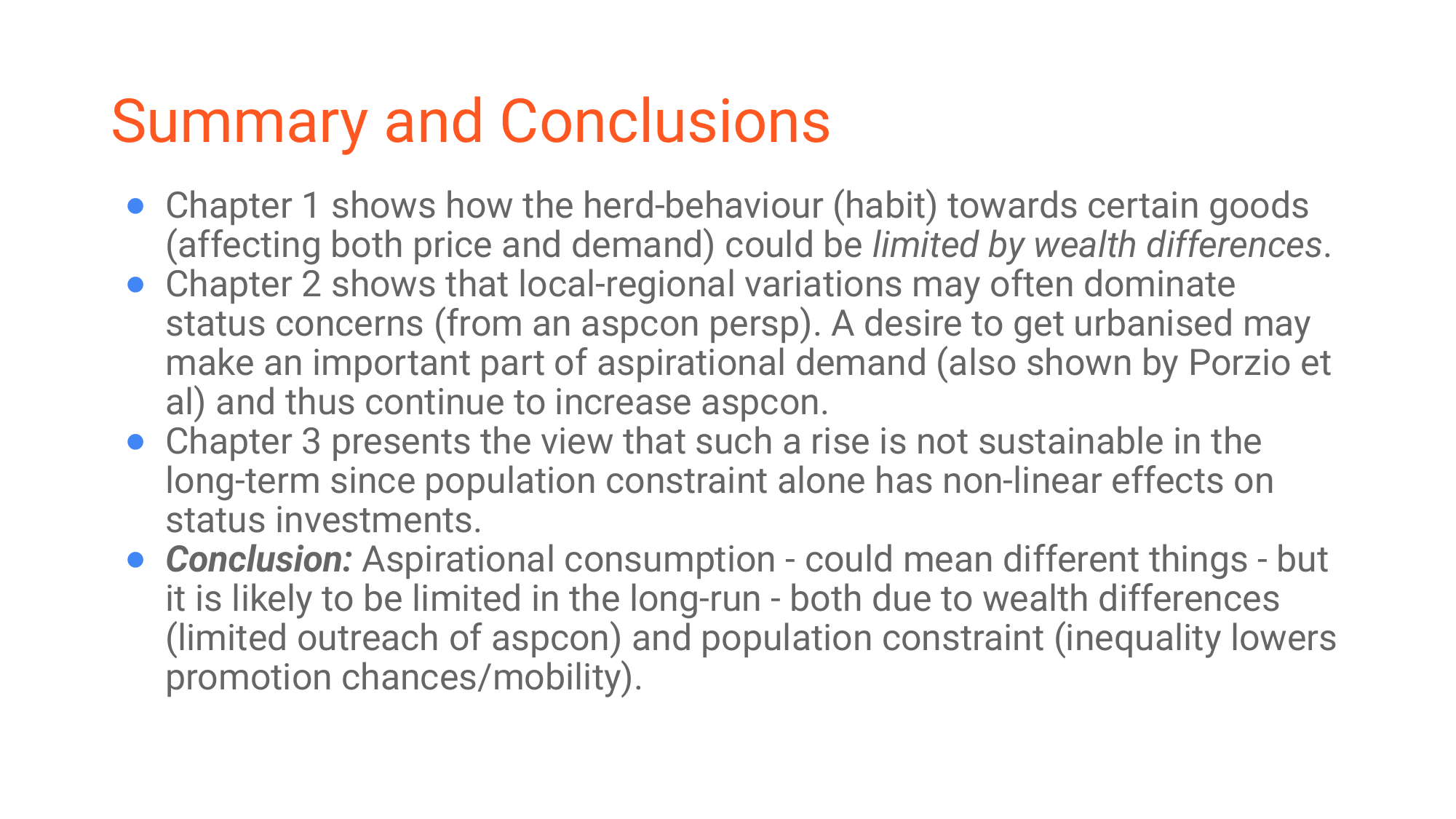

# Summary and Conclusions
Chapter 1 shows how the herd-behaviour (habit) towards certain goods (affecting both price and demand) could be limited by wealth differences.
Chapter 2 shows that local-regional variations may often dominate status concerns (from an aspcon persp). A desire to get urbanised may make an important part of aspirational demand (also shown by Porzio et al) and thus continue to increase aspcon.
Chapter 3 presents the view that such a rise is not sustainable in the long-term since population constraint alone has non-linear effects on status investments.
Conclusion: Aspirational consumption - could mean different things - but it is likely to be limited in the long-run - both due to wealth differences (limited outreach of aspcon) and population constraint (inequality lowers promotion chances/mobility).